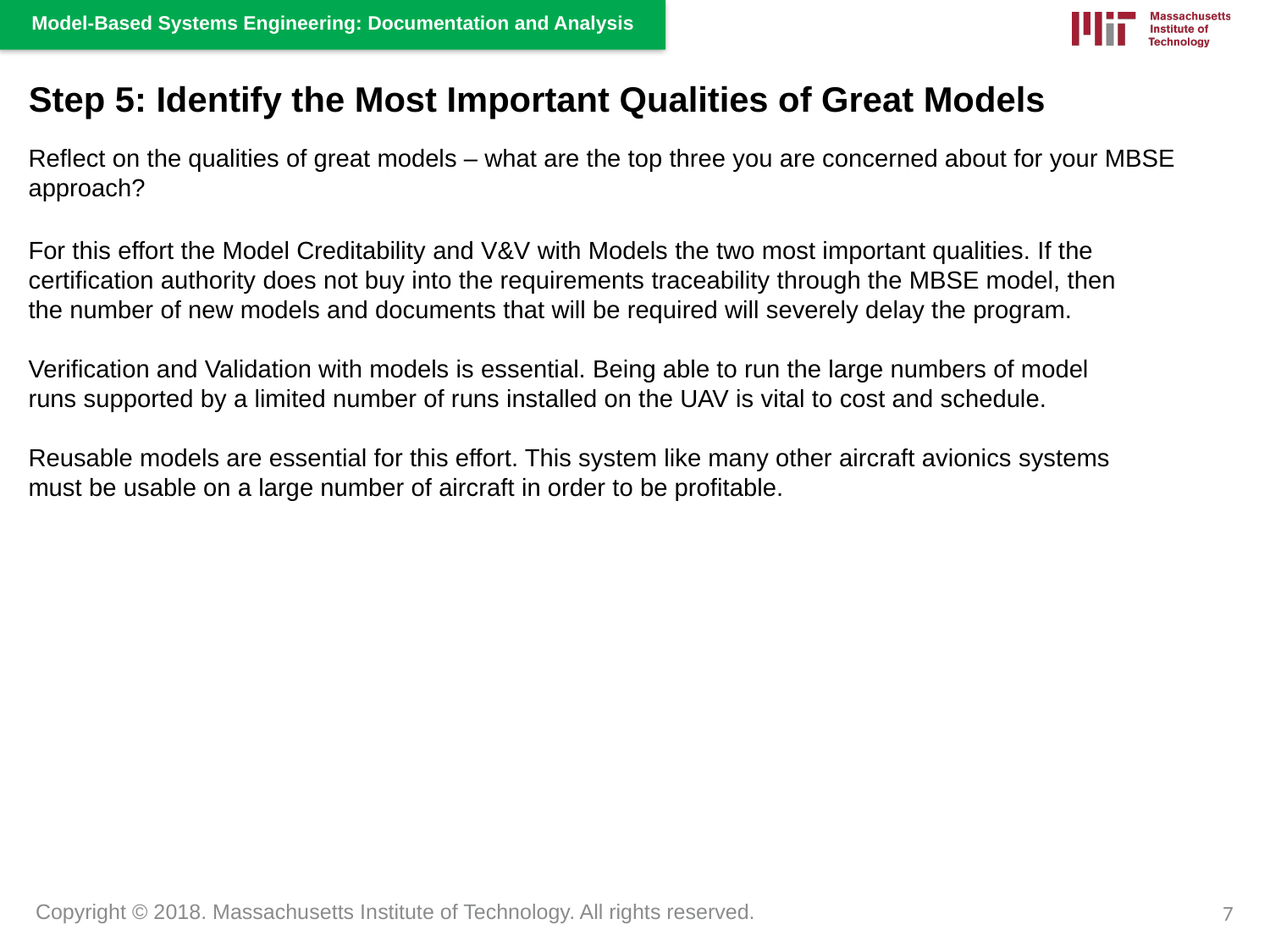

Step 5: Identify the Most Important Qualities of Great Models
Reflect on the qualities of great models – what are the top three you are concerned about for your MBSE approach?
For this effort the Model Creditability and V&V with Models the two most important qualities. If the certification authority does not buy into the requirements traceability through the MBSE model, then the number of new models and documents that will be required will severely delay the program.

Verification and Validation with models is essential. Being able to run the large numbers of model runs supported by a limited number of runs installed on the UAV is vital to cost and schedule.

Reusable models are essential for this effort. This system like many other aircraft avionics systems must be usable on a large number of aircraft in order to be profitable.
7